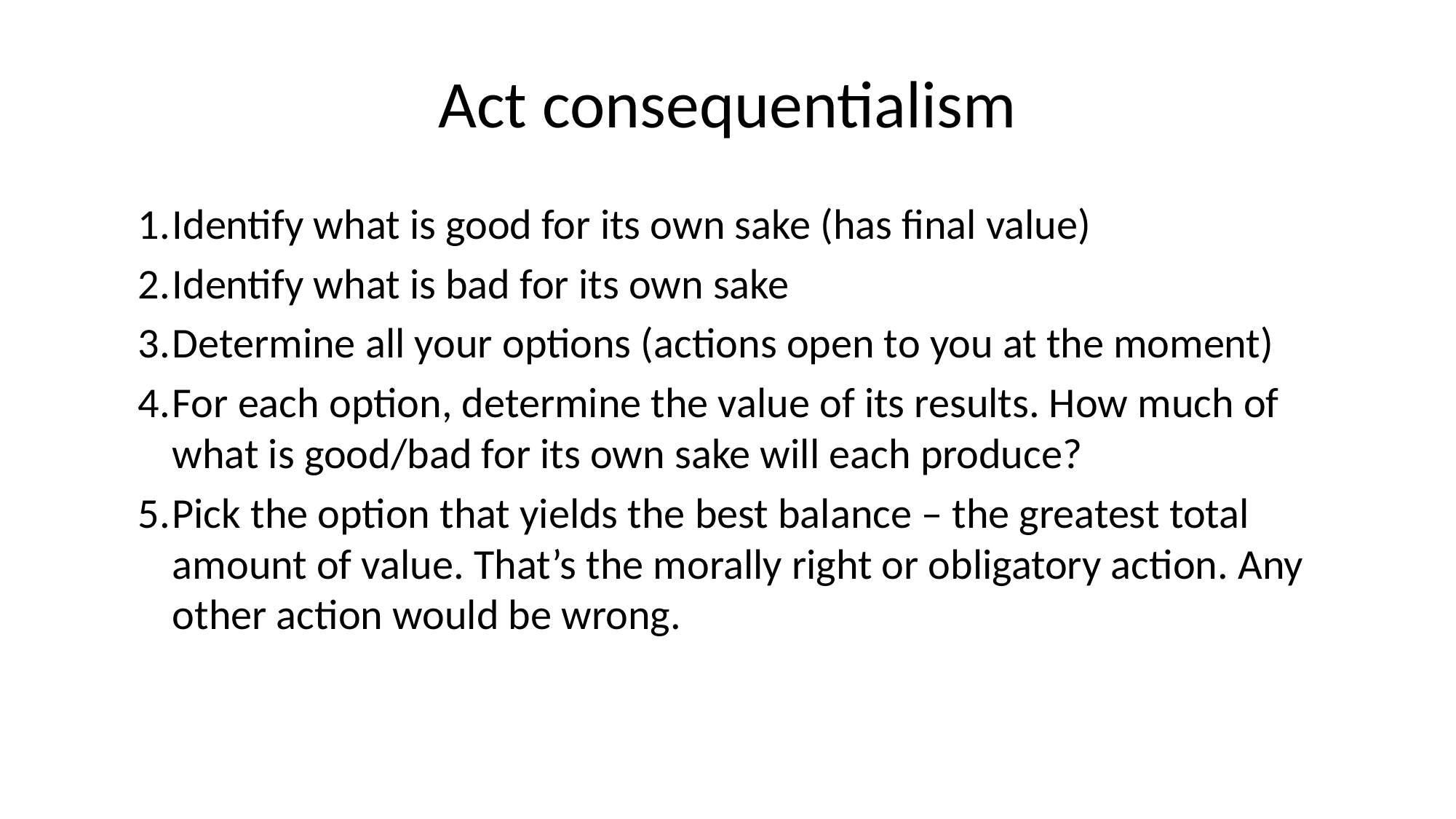

# Act consequentialism
Identify what is good for its own sake (has final value)
Identify what is bad for its own sake
Determine all your options (actions open to you at the moment)
For each option, determine the value of its results. How much of what is good/bad for its own sake will each produce?
Pick the option that yields the best balance – the greatest total amount of value. That’s the morally right or obligatory action. Any other action would be wrong.